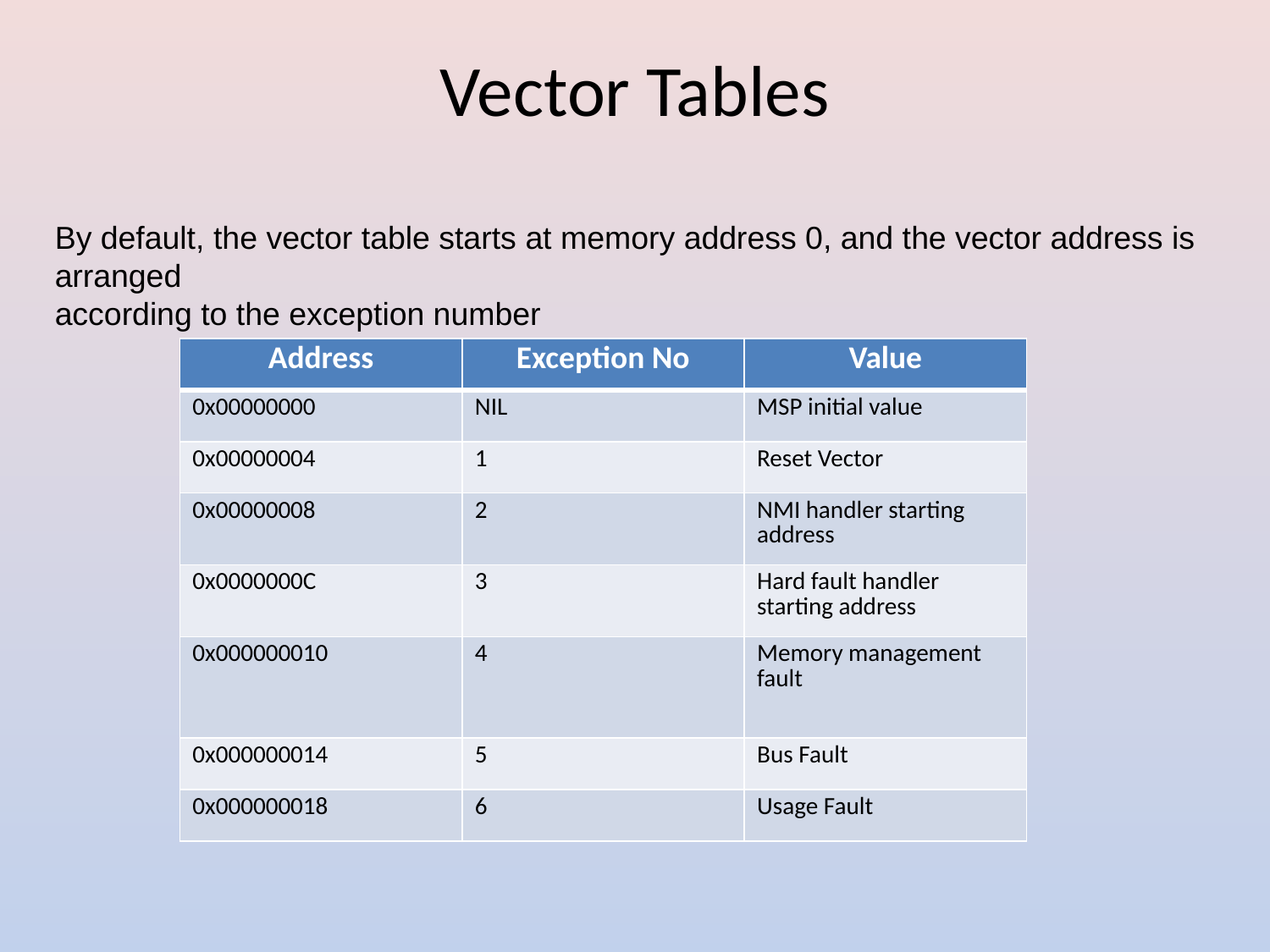

# Vector Tables
By default, the vector table starts at memory address 0, and the vector address is arranged
according to the exception number
| Address | Exception No | Value |
| --- | --- | --- |
| 0x00000000 | NIL | MSP initial value |
| 0x00000004 | 1 | Reset Vector |
| 0x00000008 | 2 | NMI handler starting address |
| 0x0000000C | 3 | Hard fault handler starting address |
| 0x000000010 | 4 | Memory management fault |
| 0x000000014 | 5 | Bus Fault |
| 0x000000018 | 6 | Usage Fault |